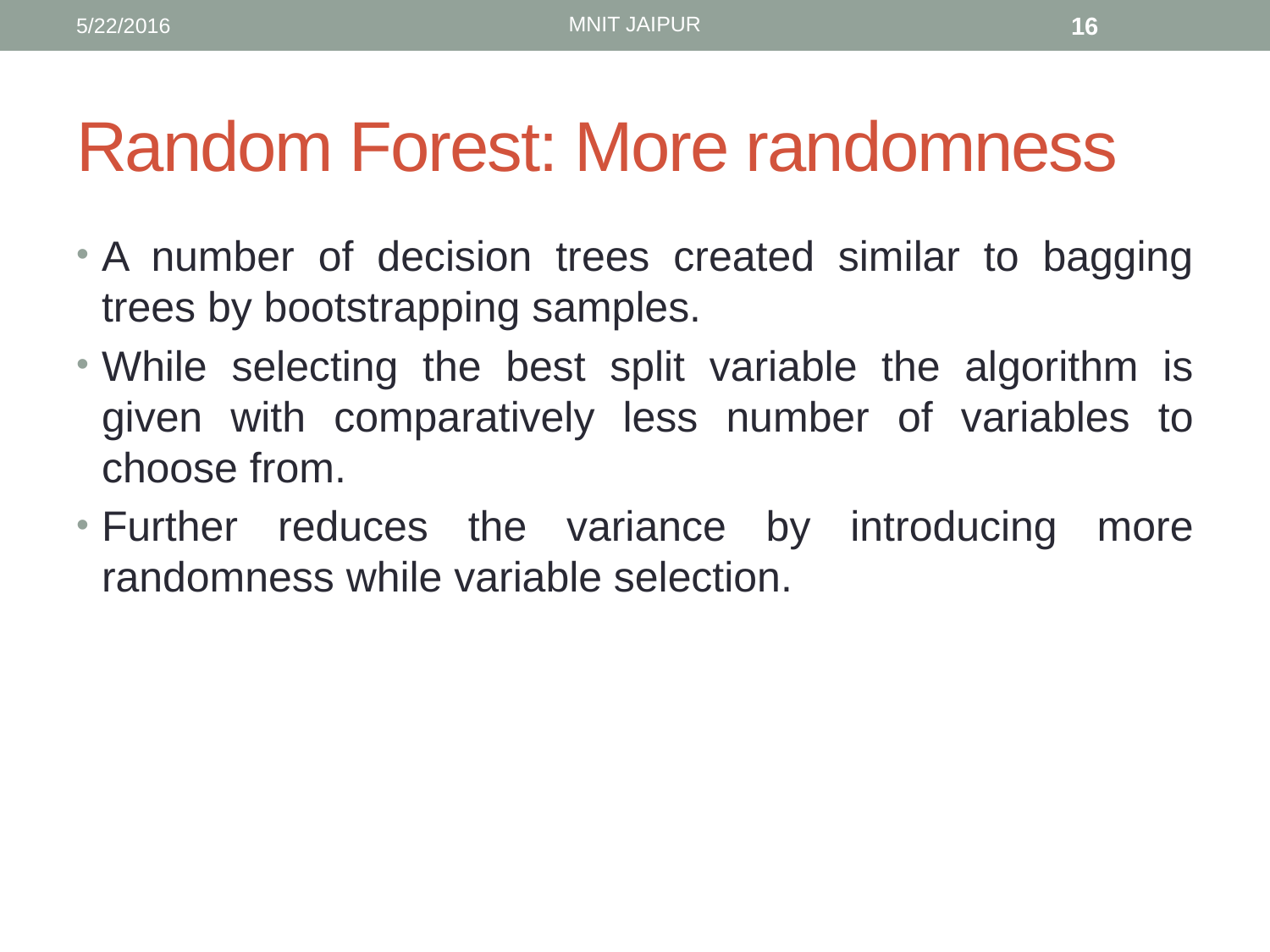

MNIT JAIPUR
5/22/2016
16
# Random Forest: More randomness
A number of decision trees created similar to bagging trees by bootstrapping samples.
While selecting the best split variable the algorithm is given with comparatively less number of variables to choose from.
Further reduces the variance by introducing more randomness while variable selection.